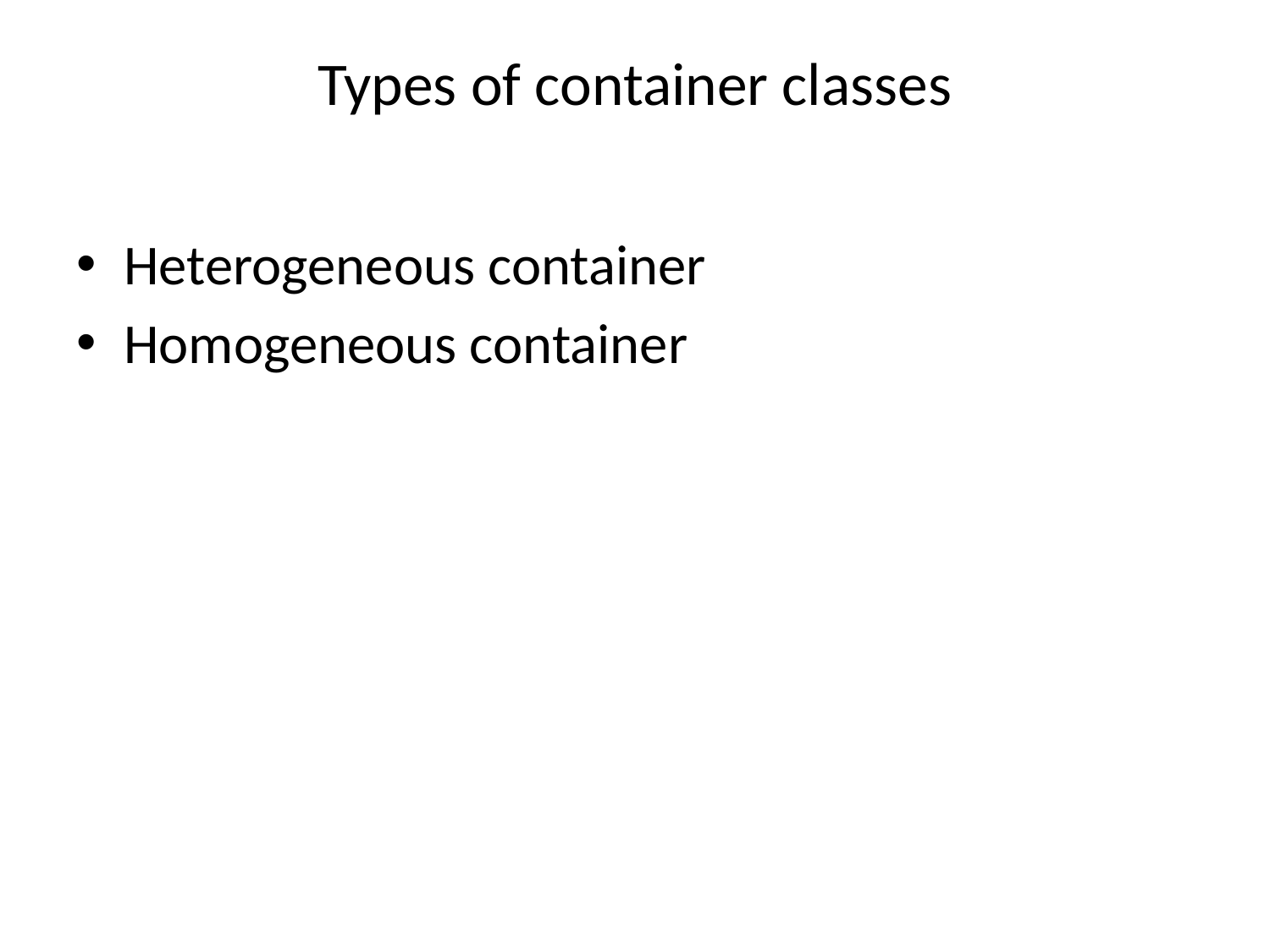

# Types of container classes
Heterogeneous container
Homogeneous container